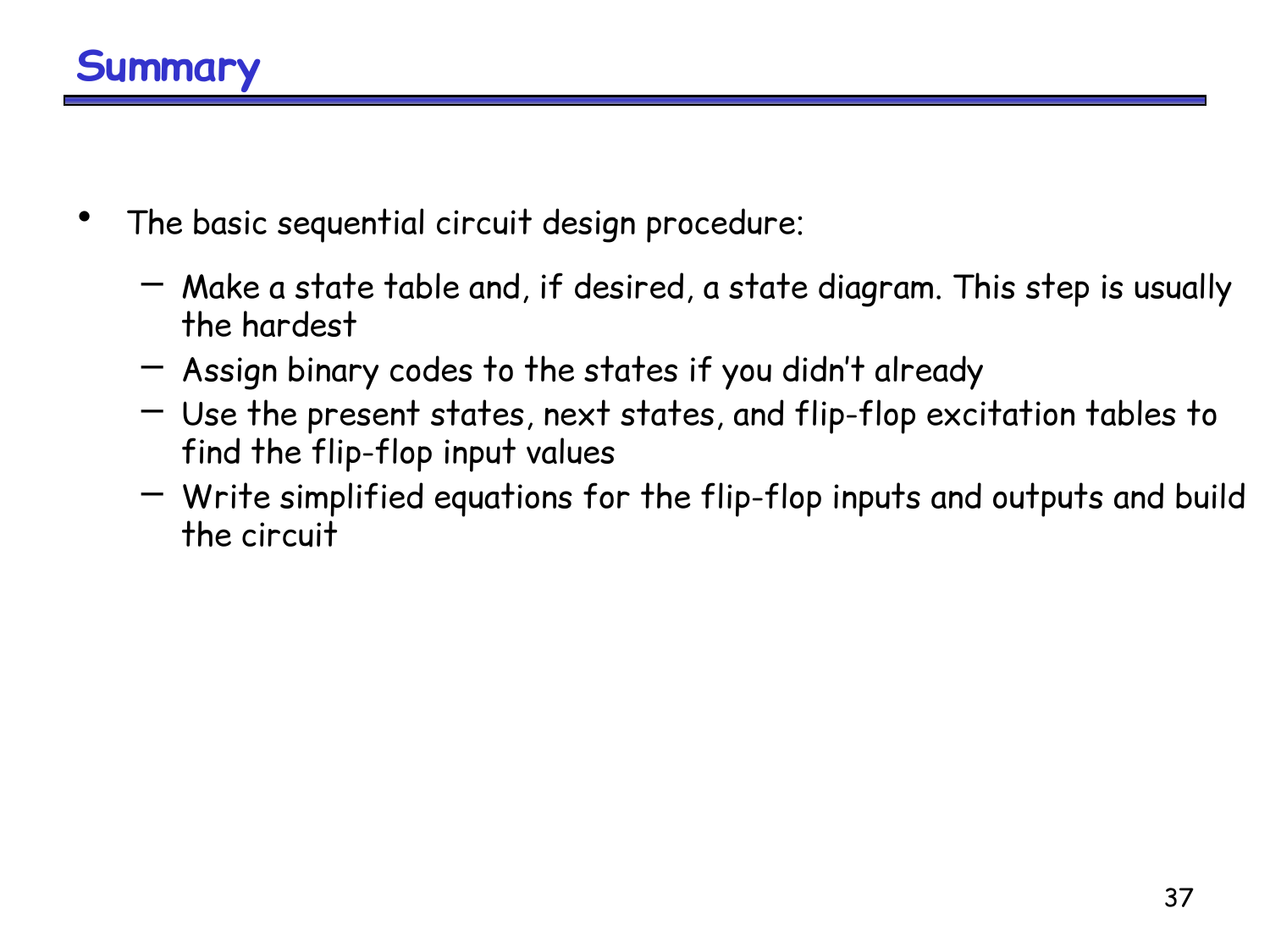

# Summary
The basic sequential circuit design procedure:

Make a state table and, if desired, a state diagram. This step is usually the hardest
Assign binary codes to the states if you didn’t already
Use the present states, next states, and flip-flop excitation tables to find the flip-flop input values
Write simplified equations for the flip-flop inputs and outputs and build the circuit
37